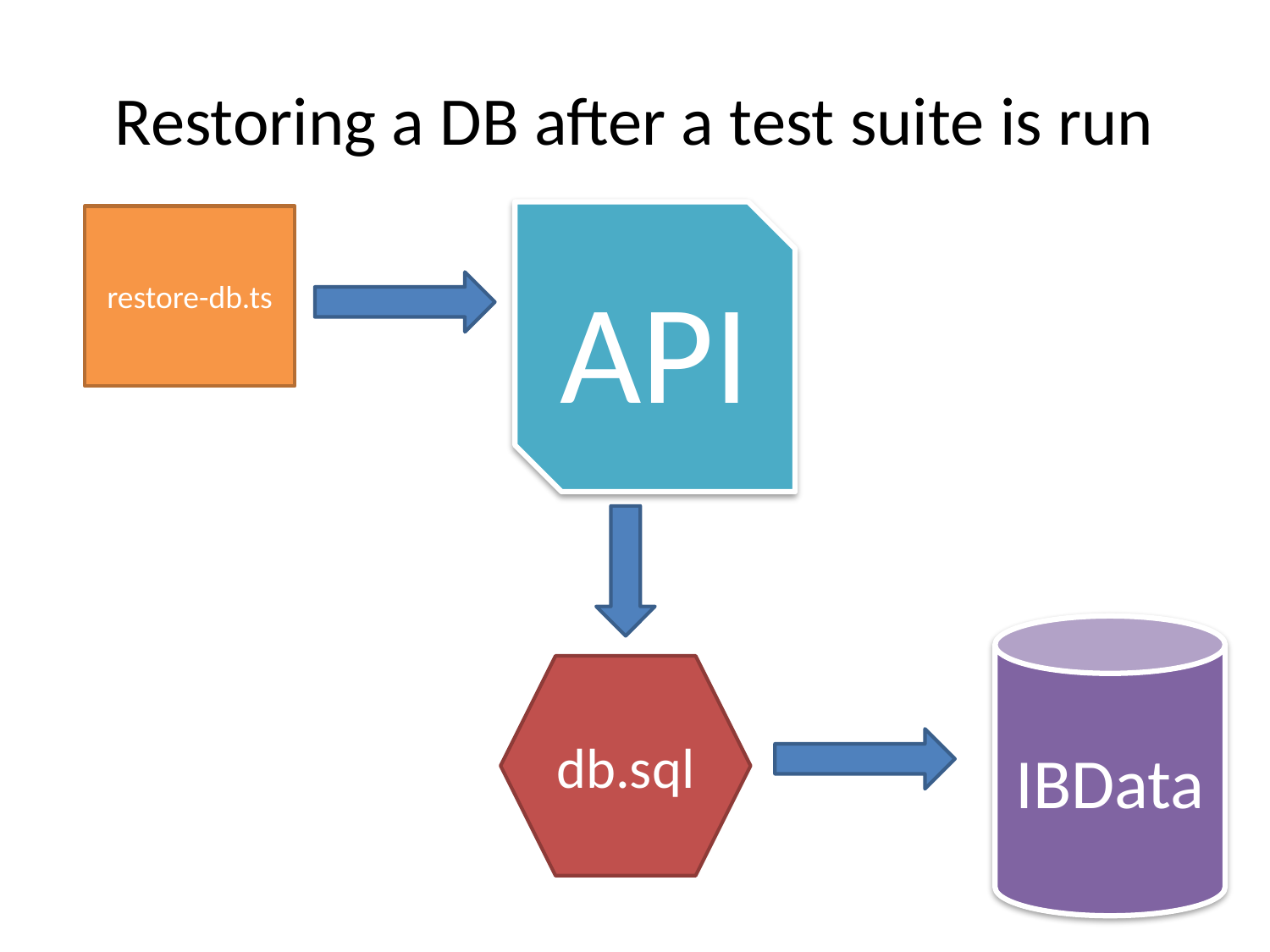

# Restoring a DB after a test suite is run
API
restore-db.ts

IBData
db.sql